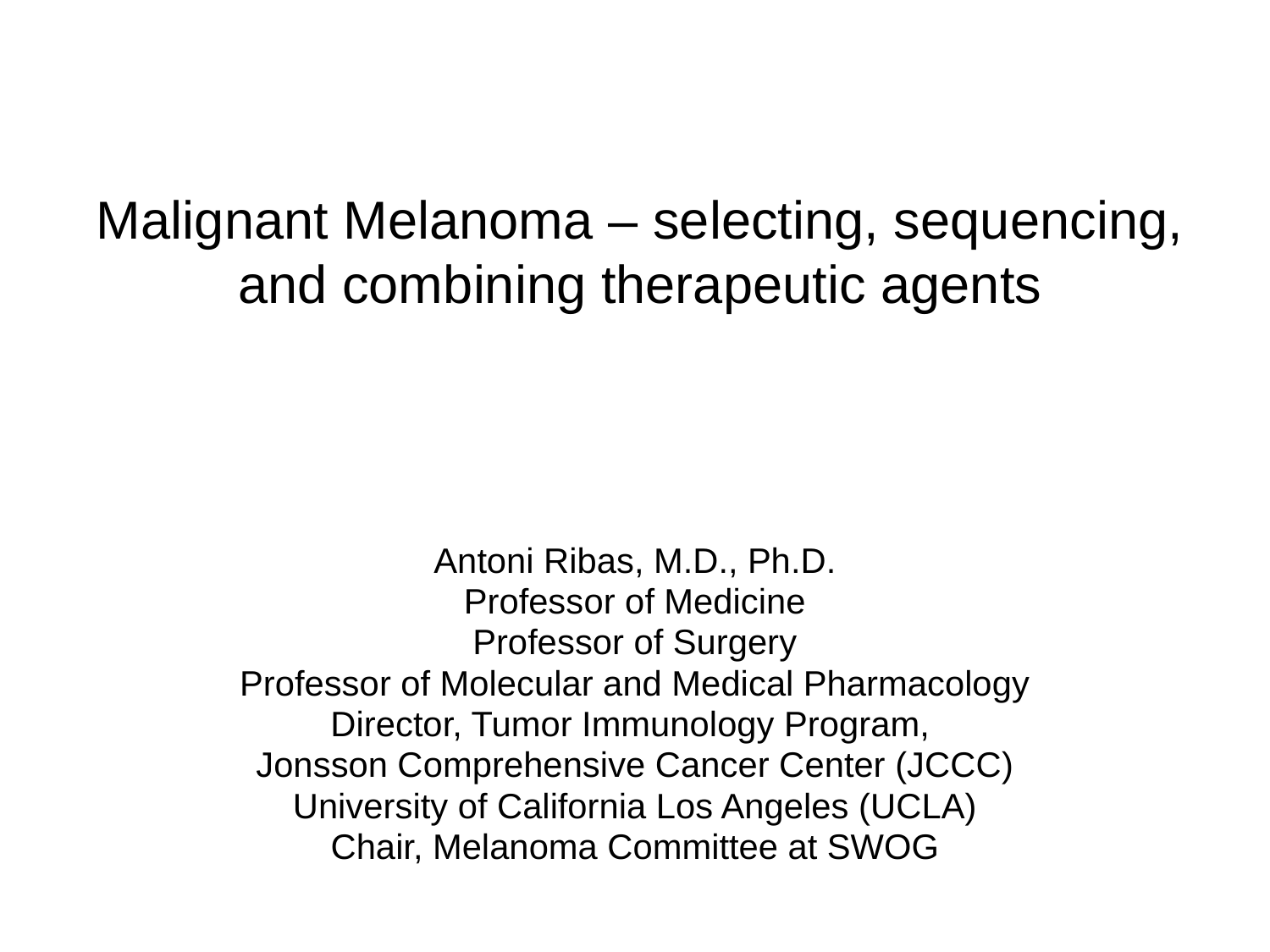

# Malignant Melanoma – selecting, sequencing, and combining therapeutic agents
Antoni Ribas, M.D., Ph.D.
Professor of Medicine
Professor of Surgery
Professor of Molecular and Medical Pharmacology
Director, Tumor Immunology Program,
Jonsson Comprehensive Cancer Center (JCCC)
University of California Los Angeles (UCLA)
Chair, Melanoma Committee at SWOG